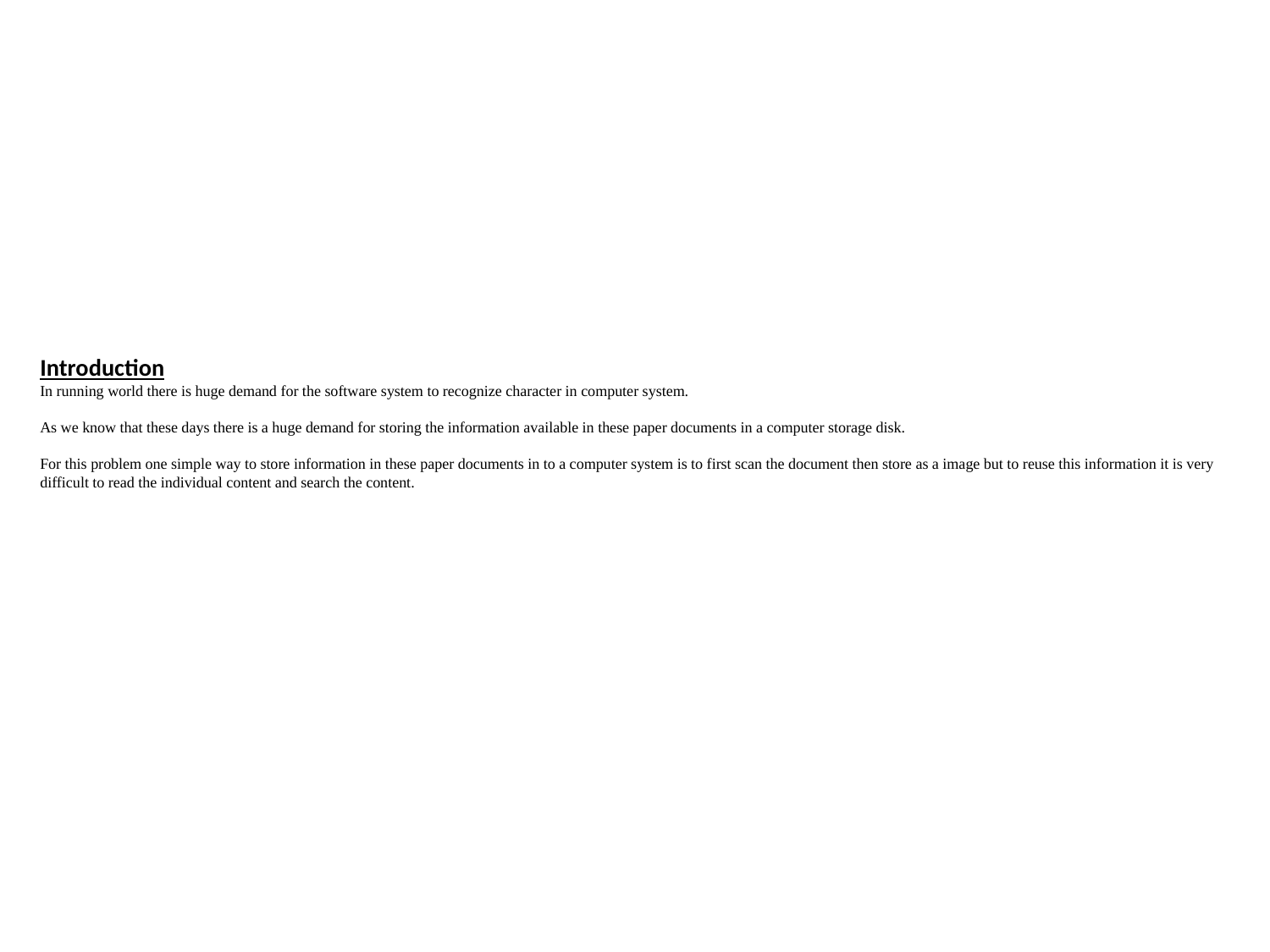

# Itroductio Introduction In running world there is huge demand for the software system to recognize character in computer system. As we know that these days there is a huge demand for storing the information available in these paper documents in a computer storage disk. For this problem one simple way to store information in these paper documents in to a computer system is to first scan the document then store as a image but to reuse this information it is very difficult to read the individual content and search the content.